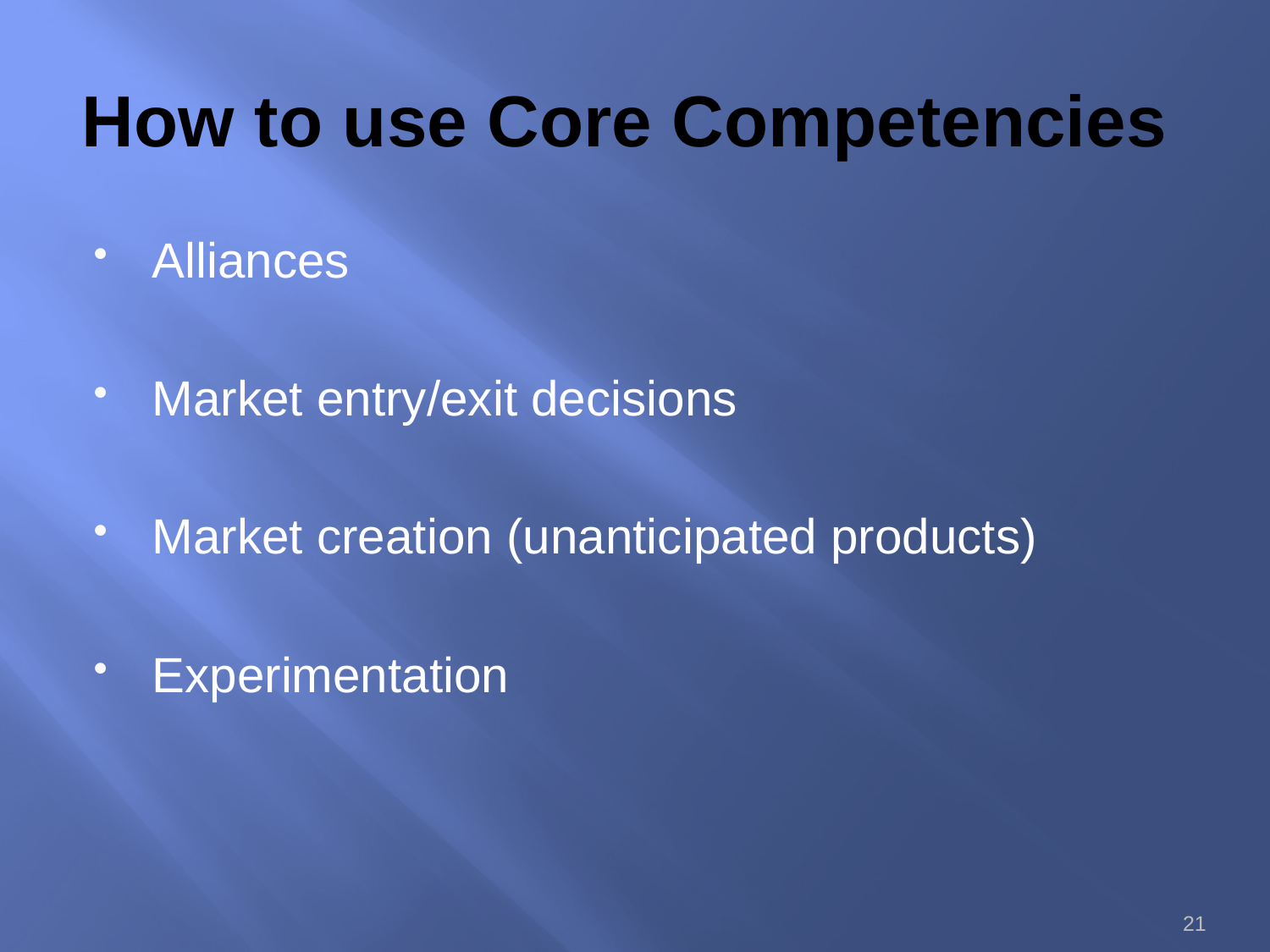

# How to use Core Competencies
Alliances

Market entry/exit decisions

Market creation (unanticipated products)

Experimentation
21